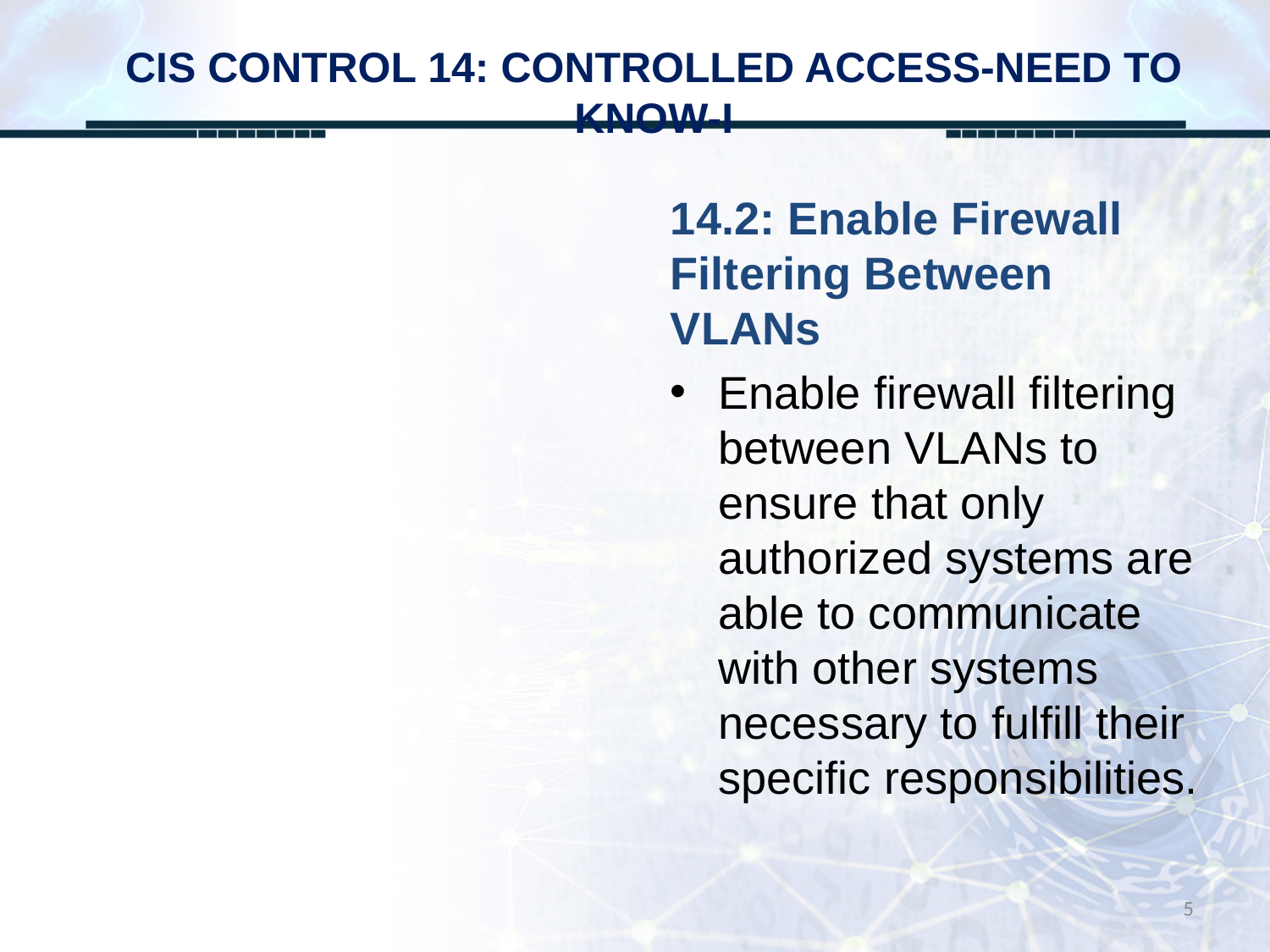

# CIS CONTROL 14: CONTROLLED ACCESS-NEED TO KNOW-I
14.2: Enable Firewall Filtering Between VLANs
Enable firewall filtering between VLANs to ensure that only authorized systems are able to communicate with other systems necessary to fulfill their specific responsibilities.
5